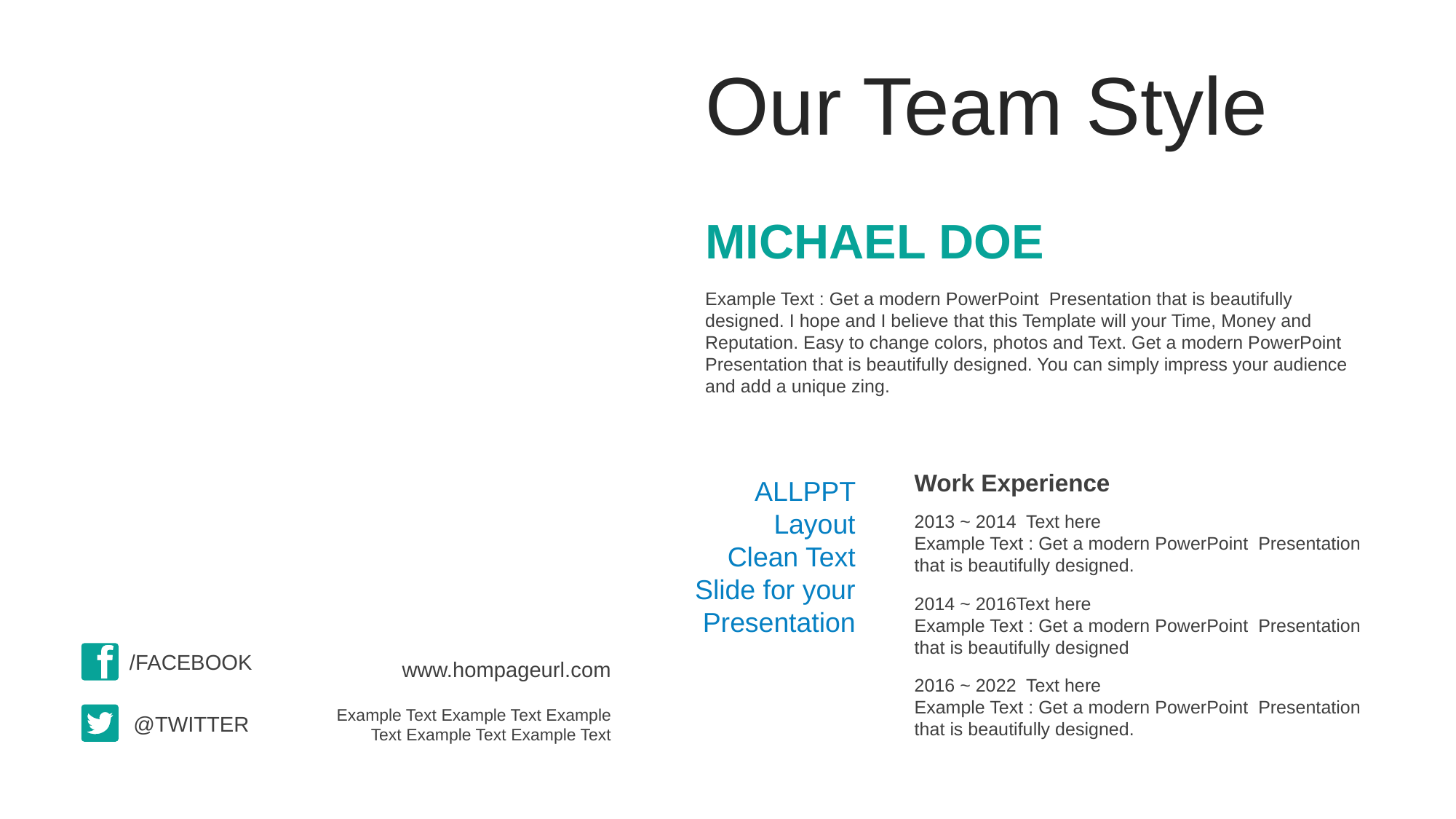

Our Team Style

MICHAEL DOE
Example Text : Get a modern PowerPoint  Presentation that is beautifully designed. I hope and I believe that this Template will your Time, Money and Reputation. Easy to change colors, photos and Text. Get a modern PowerPoint  Presentation that is beautifully designed. You can simply impress your audience and add a unique zing.
Work Experience
ALLPPT Layout
Clean Text Slide for your Presentation
2013 ~ 2014  Text here
Example Text : Get a modern PowerPoint  Presentation that is beautifully designed.
2014 ~ 2016Text here
Example Text : Get a modern PowerPoint  Presentation that is beautifully designed

/FACEBOOK
www.hompageurl.com
2016 ~ 2022  Text here
Example Text : Get a modern PowerPoint  Presentation that is beautifully designed.
Example Text Example Text Example Text Example Text Example Text

@TWITTER